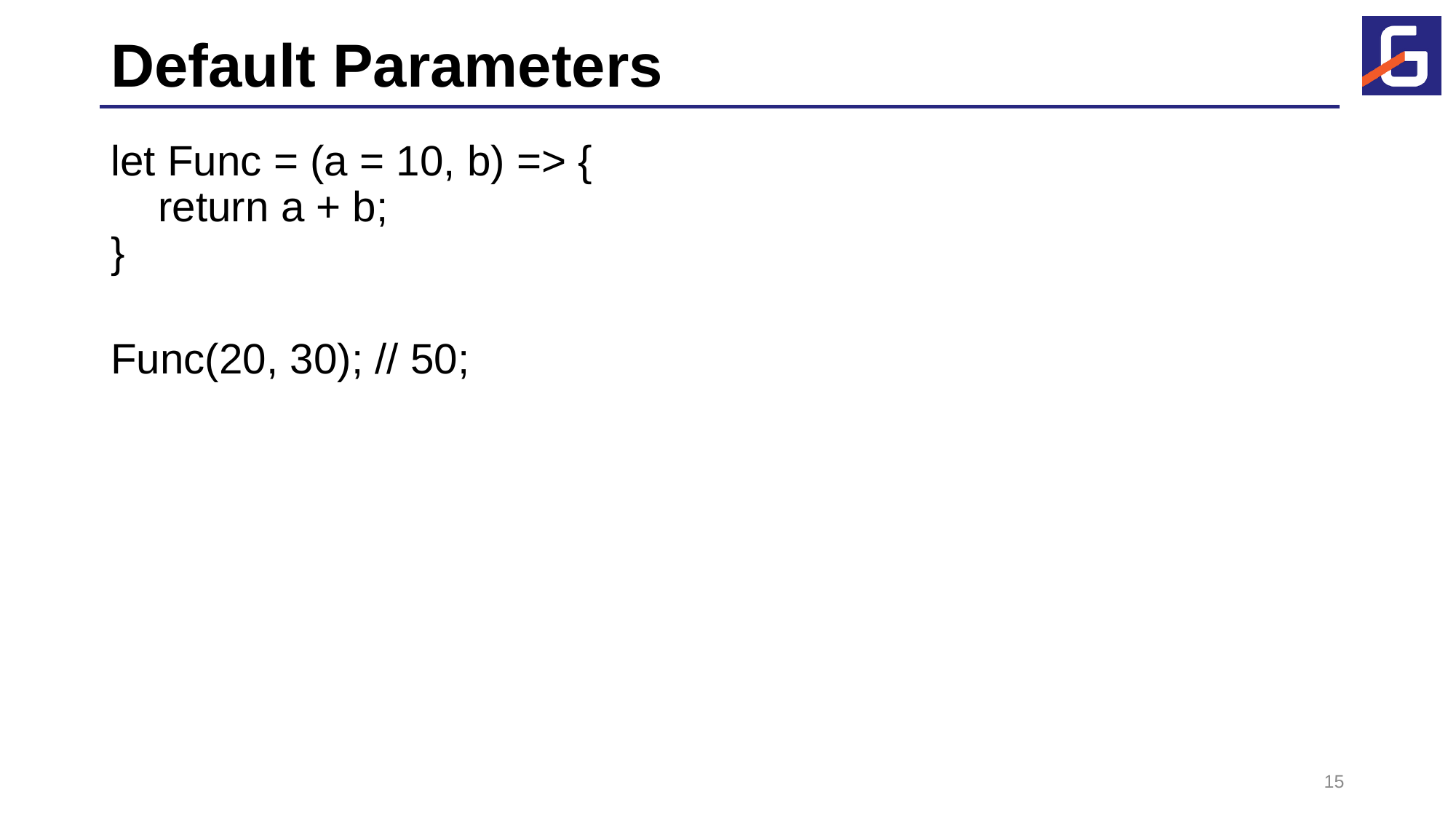

# Default Parameters
let Func = (a = 10, b) => {
    return a + b;
}
Func(20, 30); // 50;
15